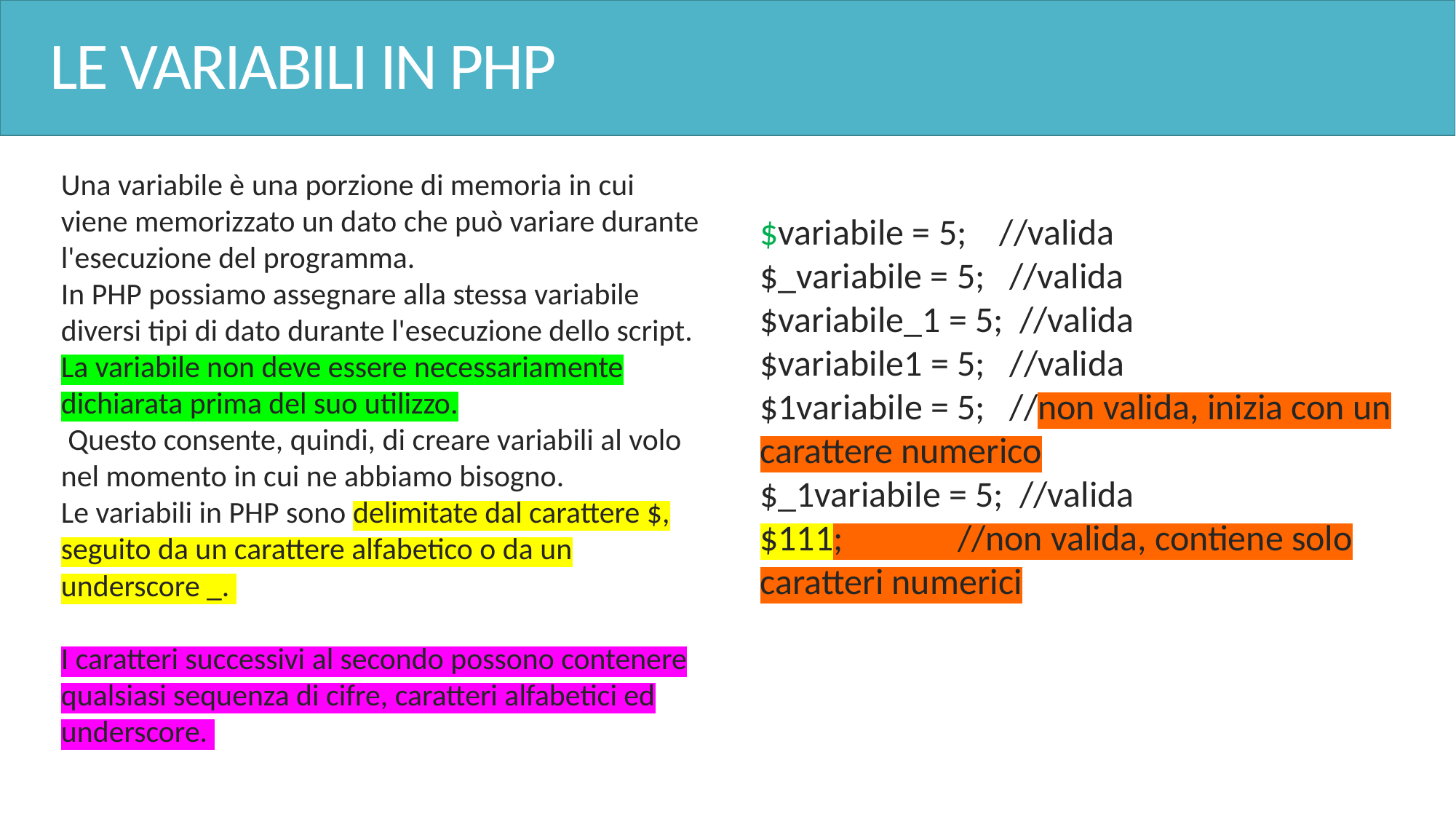

# LE VARIABILI IN PHP
Una variabile è una porzione di memoria in cui viene memorizzato un dato che può variare durante l'esecuzione del programma.
In PHP possiamo assegnare alla stessa variabile diversi tipi di dato durante l'esecuzione dello script.
La variabile non deve essere necessariamente dichiarata prima del suo utilizzo.
 Questo consente, quindi, di creare variabili al volo nel momento in cui ne abbiamo bisogno.
Le variabili in PHP sono delimitate dal carattere $, seguito da un carattere alfabetico o da un underscore _.
I caratteri successivi al secondo possono contenere qualsiasi sequenza di cifre, caratteri alfabetici ed underscore.
$variabile = 5;    //valida
$_variabile = 5;   //valida
$variabile_1 = 5;  //valida
$variabile1 = 5;   //valida
$1variabile = 5;   //non valida, inizia con un carattere numerico
$_1variabile = 5;  //valida
$111;              //non valida, contiene solo caratteri numerici